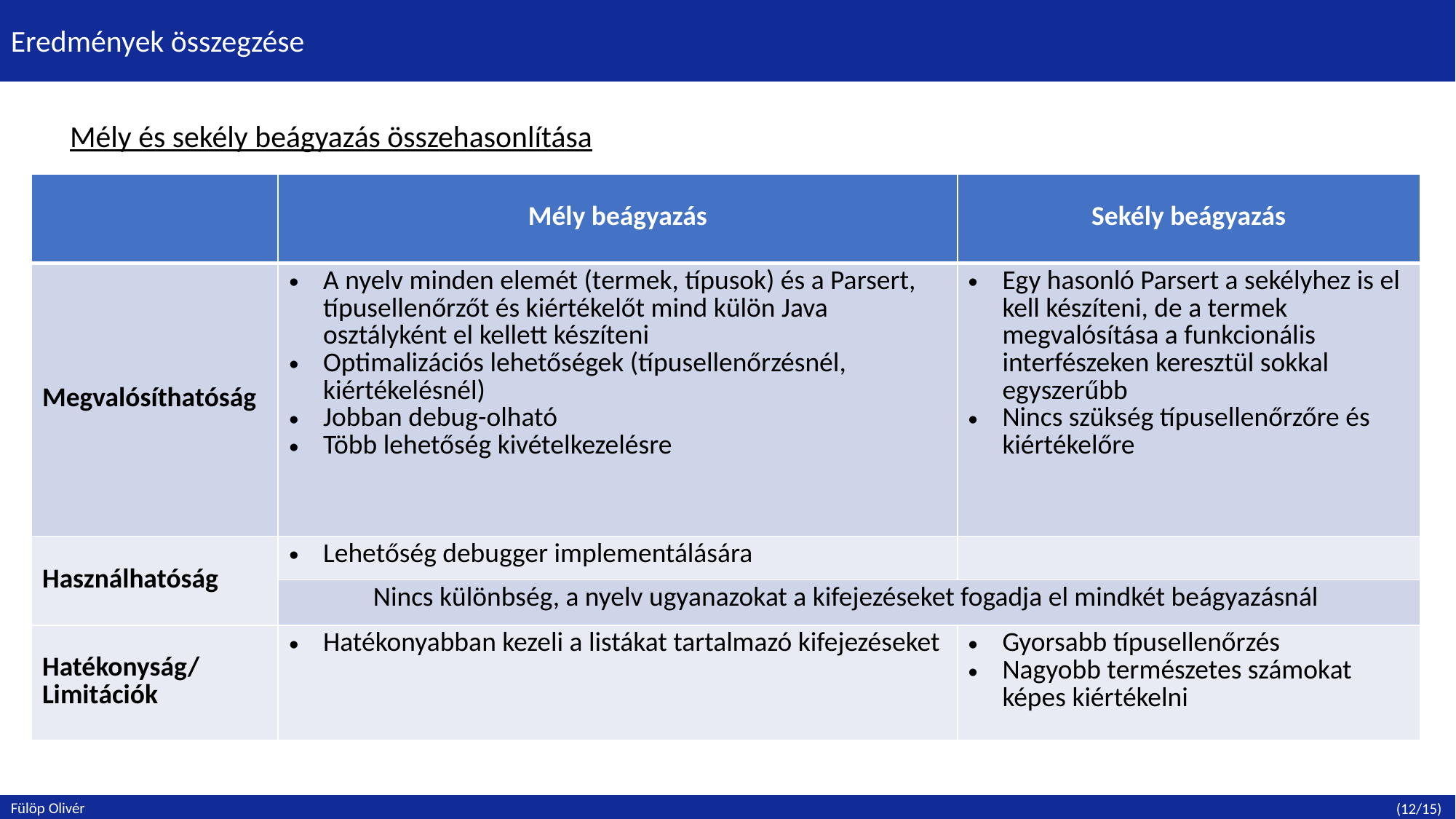

Eredmények összegzése
Mély és sekély beágyazás összehasonlítása
|  | Mély beágyazás | Sekély beágyazás |
| --- | --- | --- |
| Megvalósíthatóság | A nyelv minden elemét (termek, típusok) és a Parsert, típusellenőrzőt és kiértékelőt mind külön Java osztályként el kellett készíteni Optimalizációs lehetőségek (típusellenőrzésnél, kiértékelésnél) Jobban debug-olható Több lehetőség kivételkezelésre | Egy hasonló Parsert a sekélyhez is el kell készíteni, de a termek megvalósítása a funkcionális interfészeken keresztül sokkal egyszerűbb Nincs szükség típusellenőrzőre és kiértékelőre |
| Használhatóság | Lehetőség debugger implementálására |  |
|  | Nincs különbség, a nyelv ugyanazokat a kifejezéseket fogadja el mindkét beágyazásnál |  |
| Hatékonyság/ Limitációk | Hatékonyabban kezeli a listákat tartalmazó kifejezéseket | Gyorsabb típusellenőrzés Nagyobb természetes számokat képes kiértékelni |
Fülöp Olivér
Fülöp Olivér
(12/15)